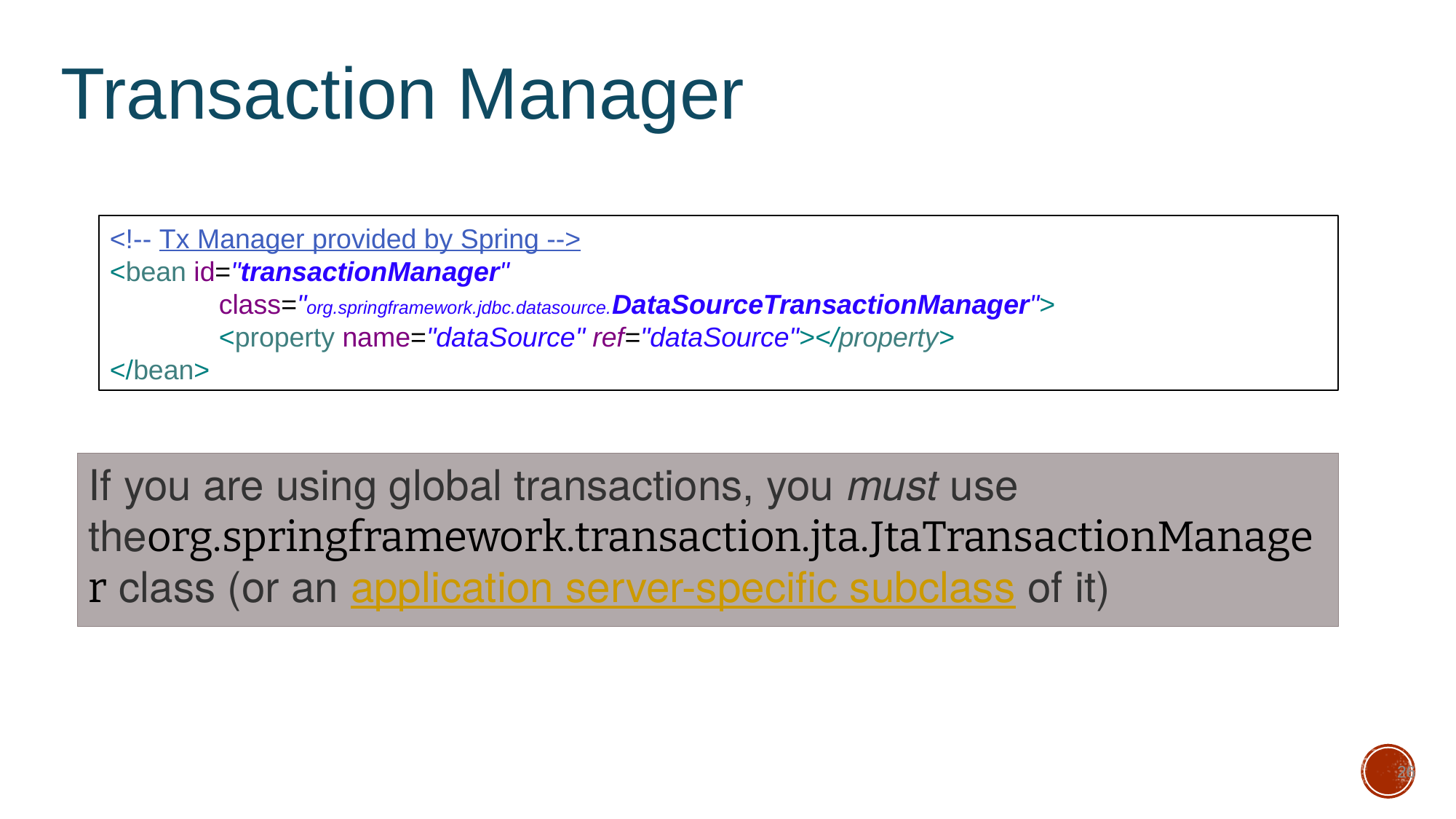

Transaction Manager

<!-- Tx Manager provided by Spring -->
<bean id="transactionManager"
	class="org.springframework.jdbc.datasource.DataSourceTransactionManager">
	<property name="dataSource" ref="dataSource"></property>
</bean>
If you are using global transactions, you must use theorg.springframework.transaction.jta.JtaTransactionManager class (or an application server-specific subclass of it)
26